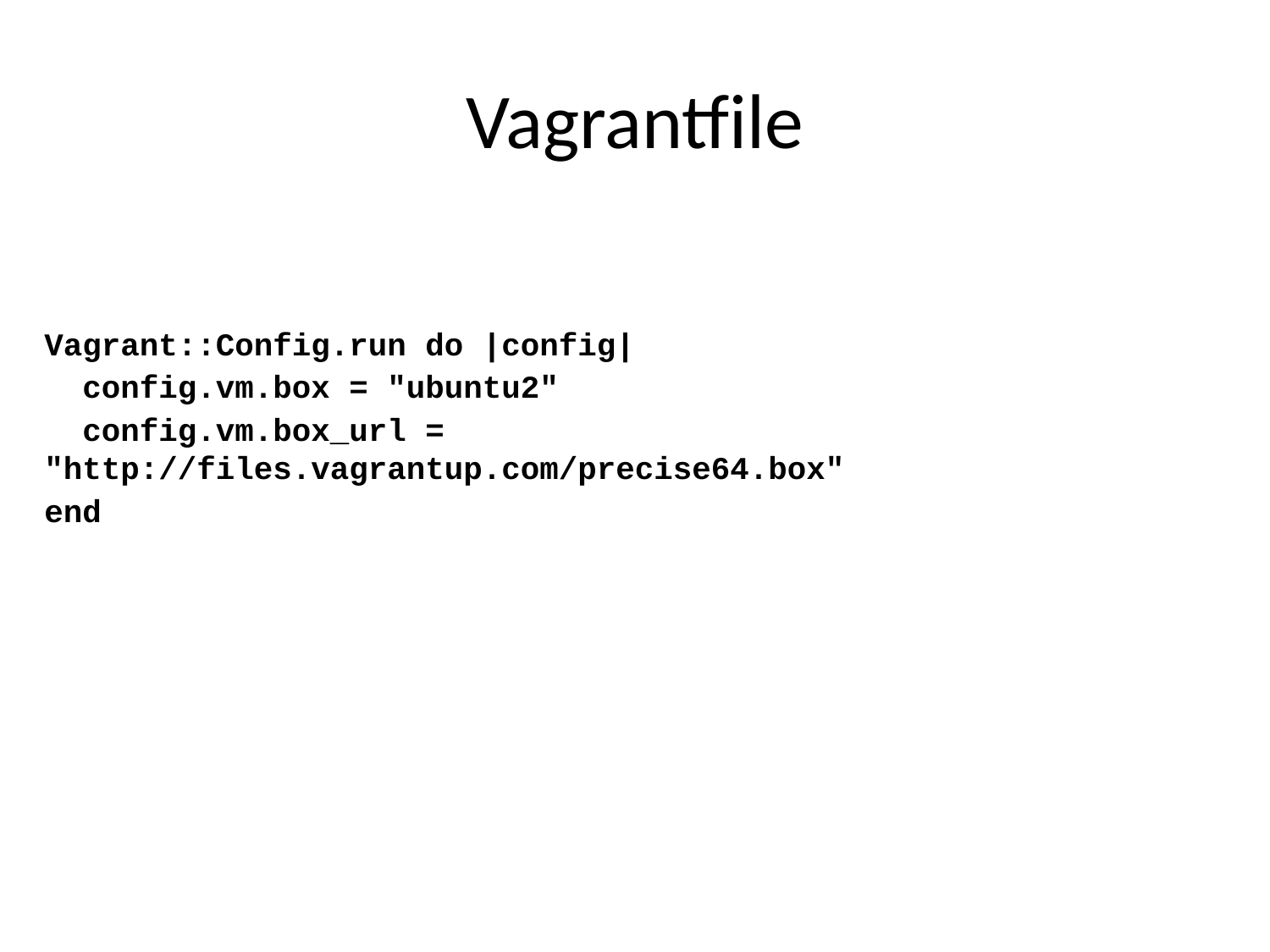

# Vagrantfile
Vagrant::Config.run do |config|
  config.vm.box = "ubuntu2"
  config.vm.box_url = "http://files.vagrantup.com/precise64.box"
end